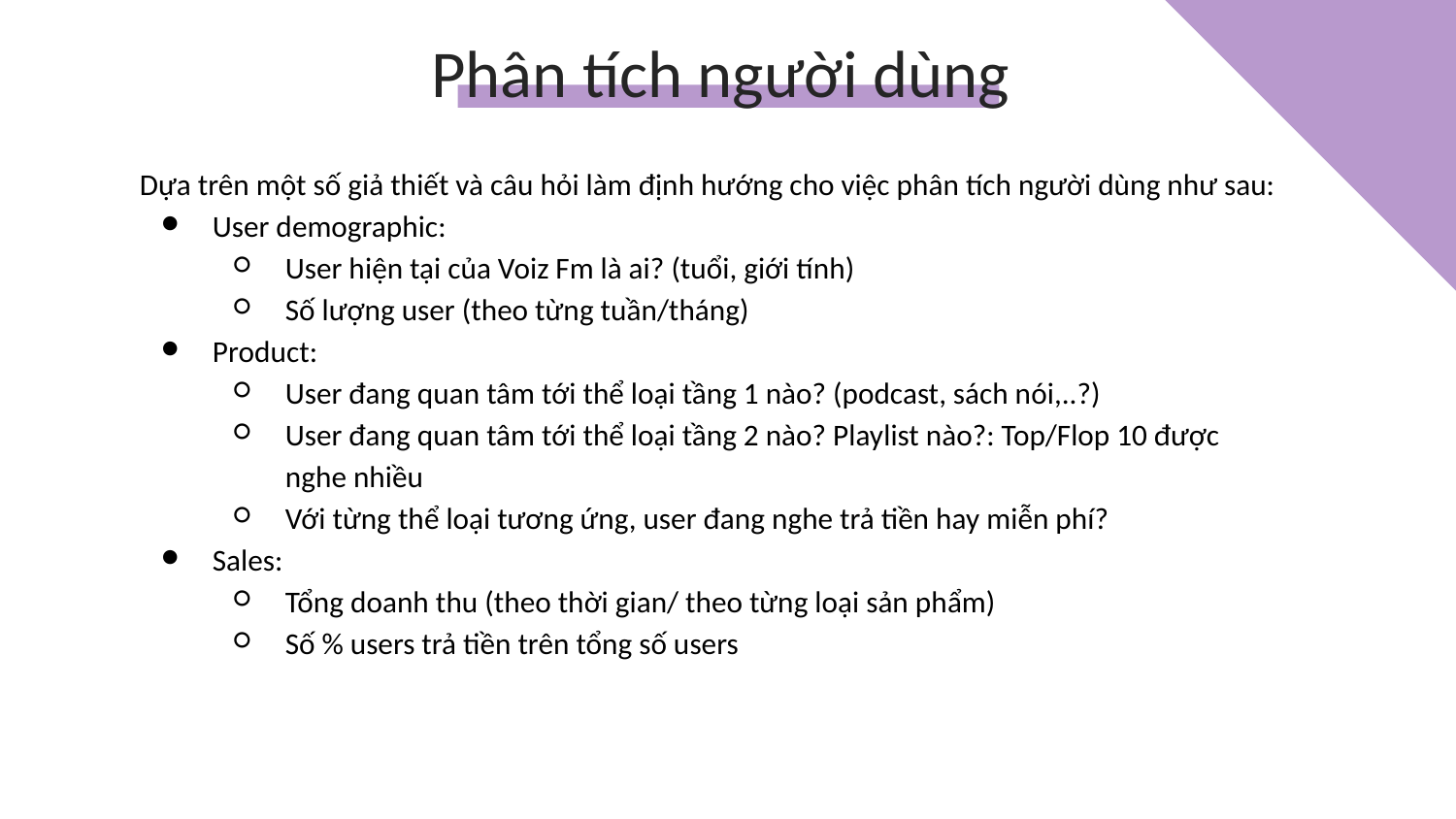

# Phân tích người dùng

Dựa trên một số giả thiết và câu hỏi làm định hướng cho việc phân tích người dùng như sau:
User demographic:
User hiện tại của Voiz Fm là ai? (tuổi, giới tính)
Số lượng user (theo từng tuần/tháng)
Product:
User đang quan tâm tới thể loại tầng 1 nào? (podcast, sách nói,..?)
User đang quan tâm tới thể loại tầng 2 nào? Playlist nào?: Top/Flop 10 được nghe nhiều
Với từng thể loại tương ứng, user đang nghe trả tiền hay miễn phí?
Sales:
Tổng doanh thu (theo thời gian/ theo từng loại sản phẩm)
Số % users trả tiền trên tổng số users